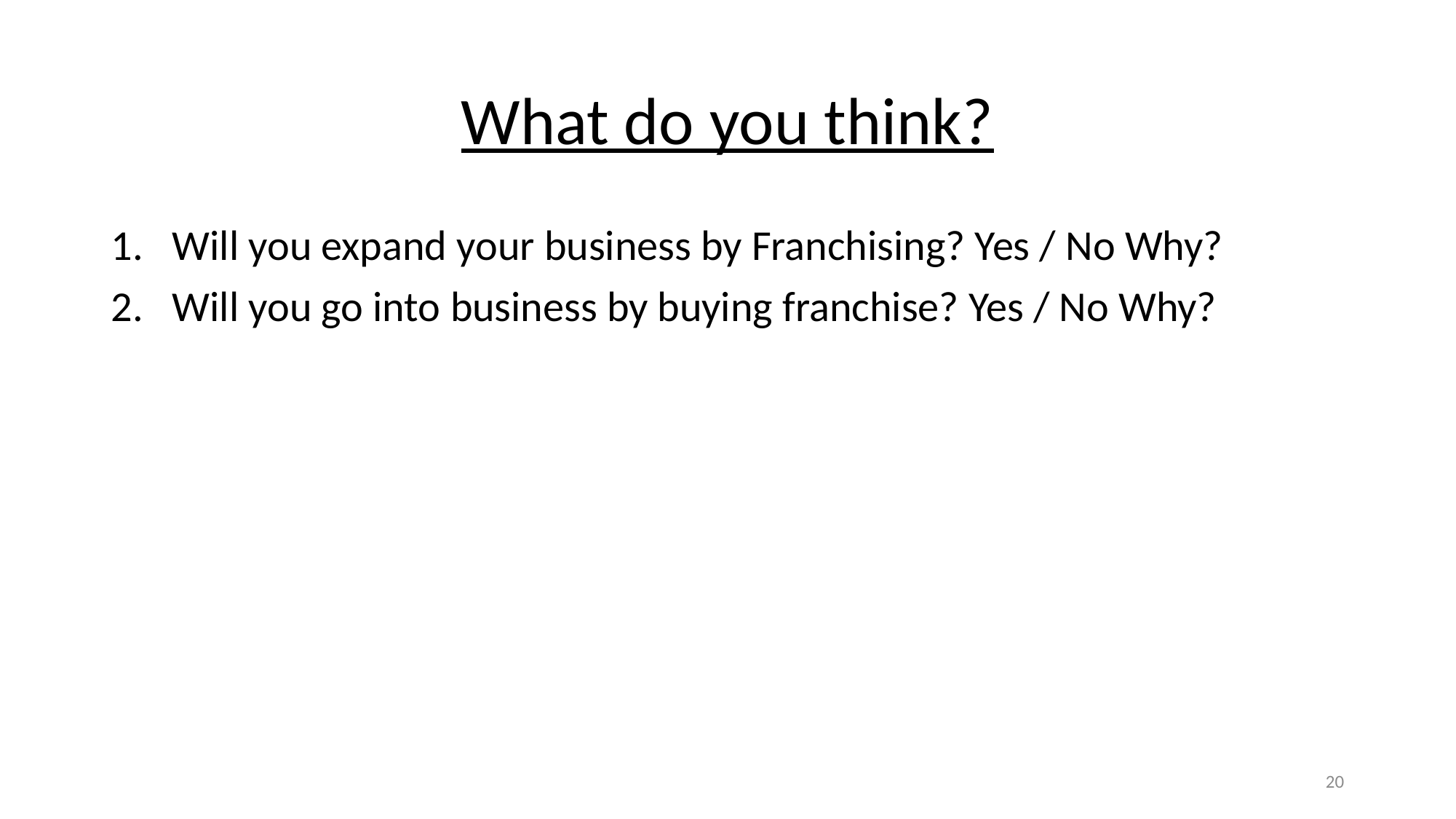

# What do you think?
Will you expand your business by Franchising? Yes / No Why?
Will you go into business by buying franchise? Yes / No Why?
20